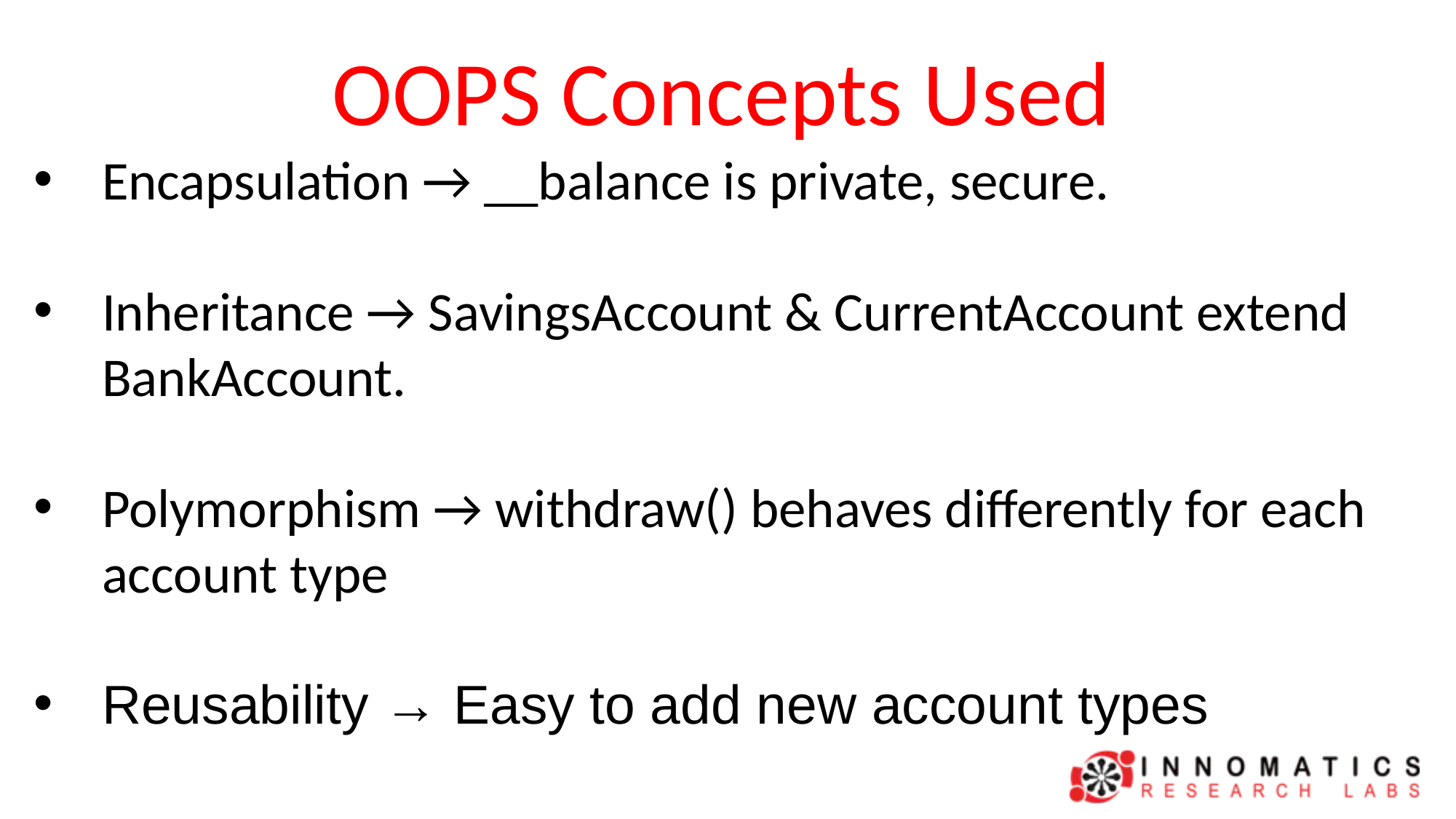

# OOPS Concepts Used
Encapsulation → __balance is private, secure.

Inheritance → SavingsAccount & CurrentAccount extend BankAccount.

Polymorphism → withdraw() behaves differently for each account type

Reusability → Easy to add new account types